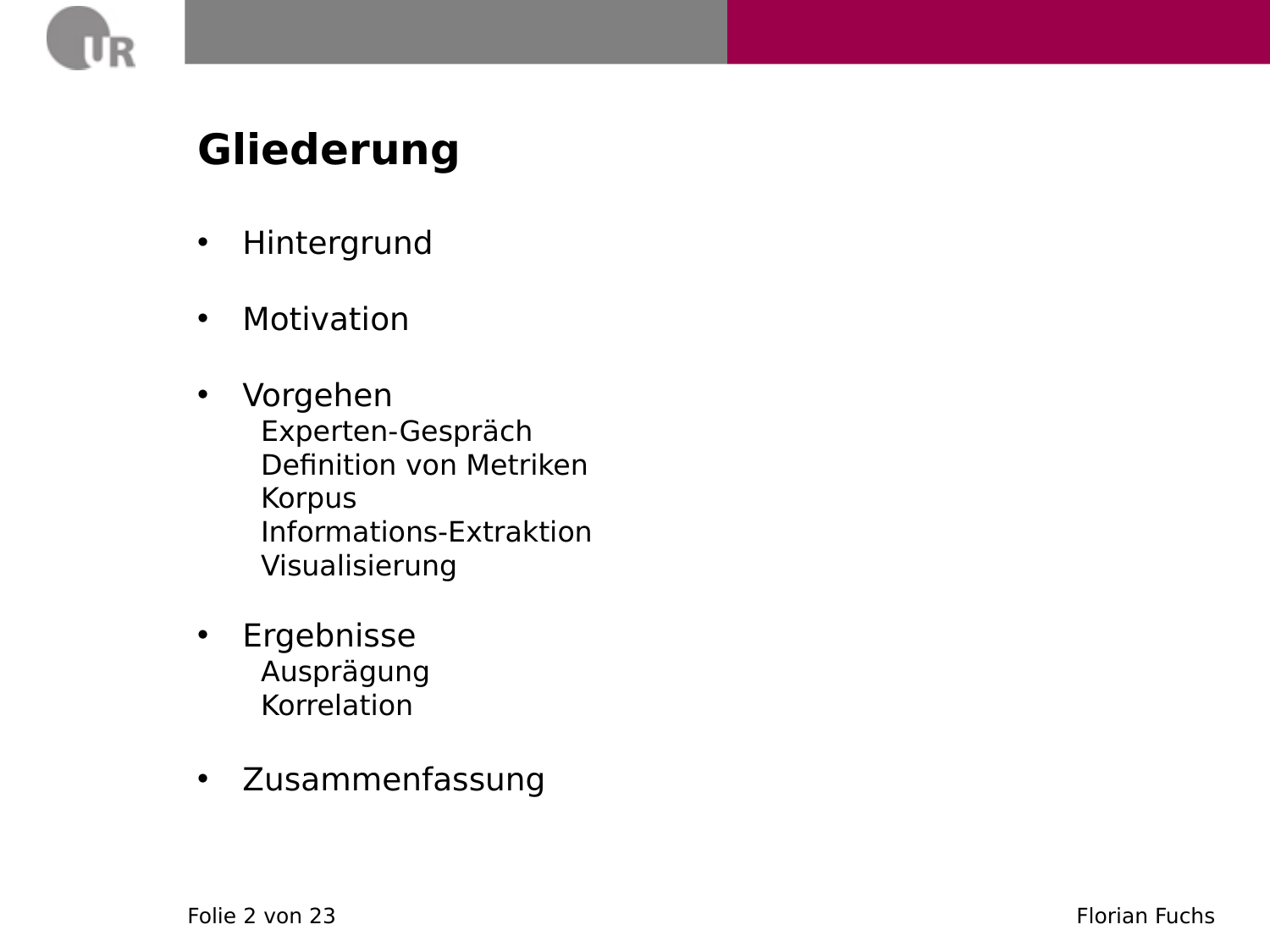

# Gliederung
Hintergrund

Motivation

Vorgehen
Experten-Gespräch
Definition von Metriken
Korpus
Informations-Extraktion
Visualisierung

Ergebnisse
Ausprägung
Korrelation

Zusammenfassung